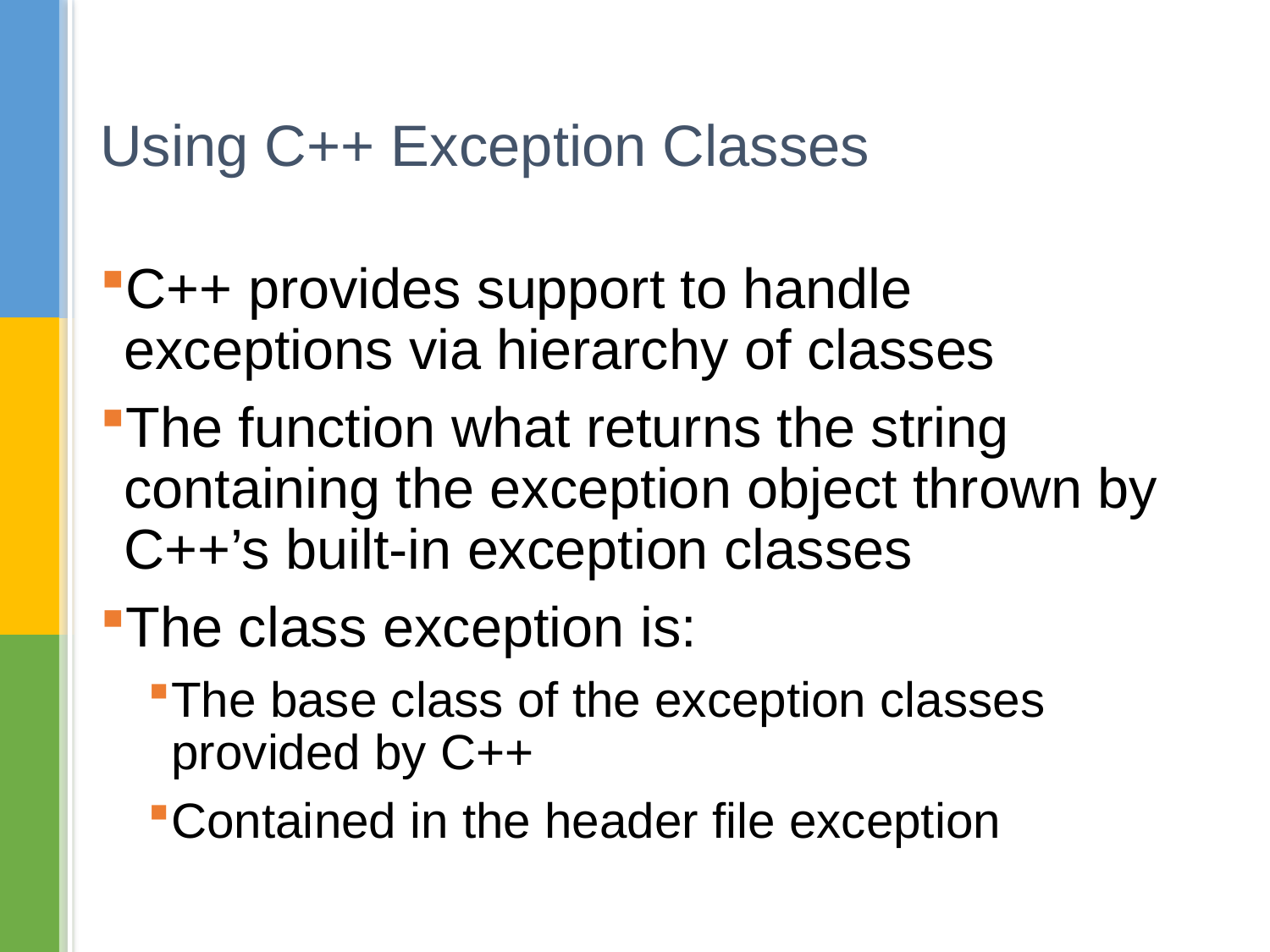

# Using C++ Exception Classes
C++ provides support to handle exceptions via hierarchy of classes
The function what returns the string containing the exception object thrown by C++’s built-in exception classes
The class exception is:
The base class of the exception classes provided by C++
Contained in the header file exception